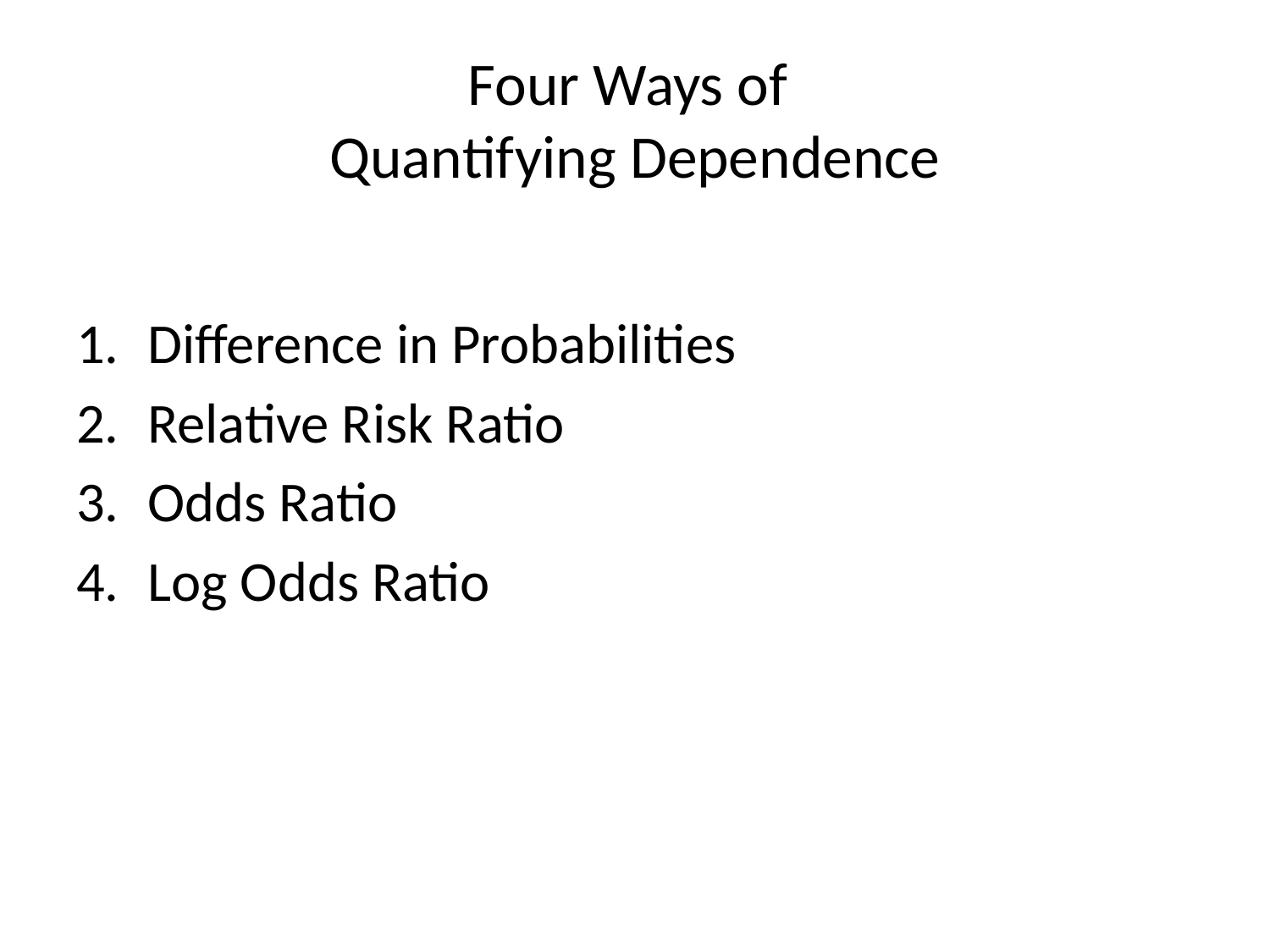

# Four Ways of Quantifying Dependence

Difference in Probabilities
Relative Risk Ratio
Odds Ratio
Log Odds Ratio